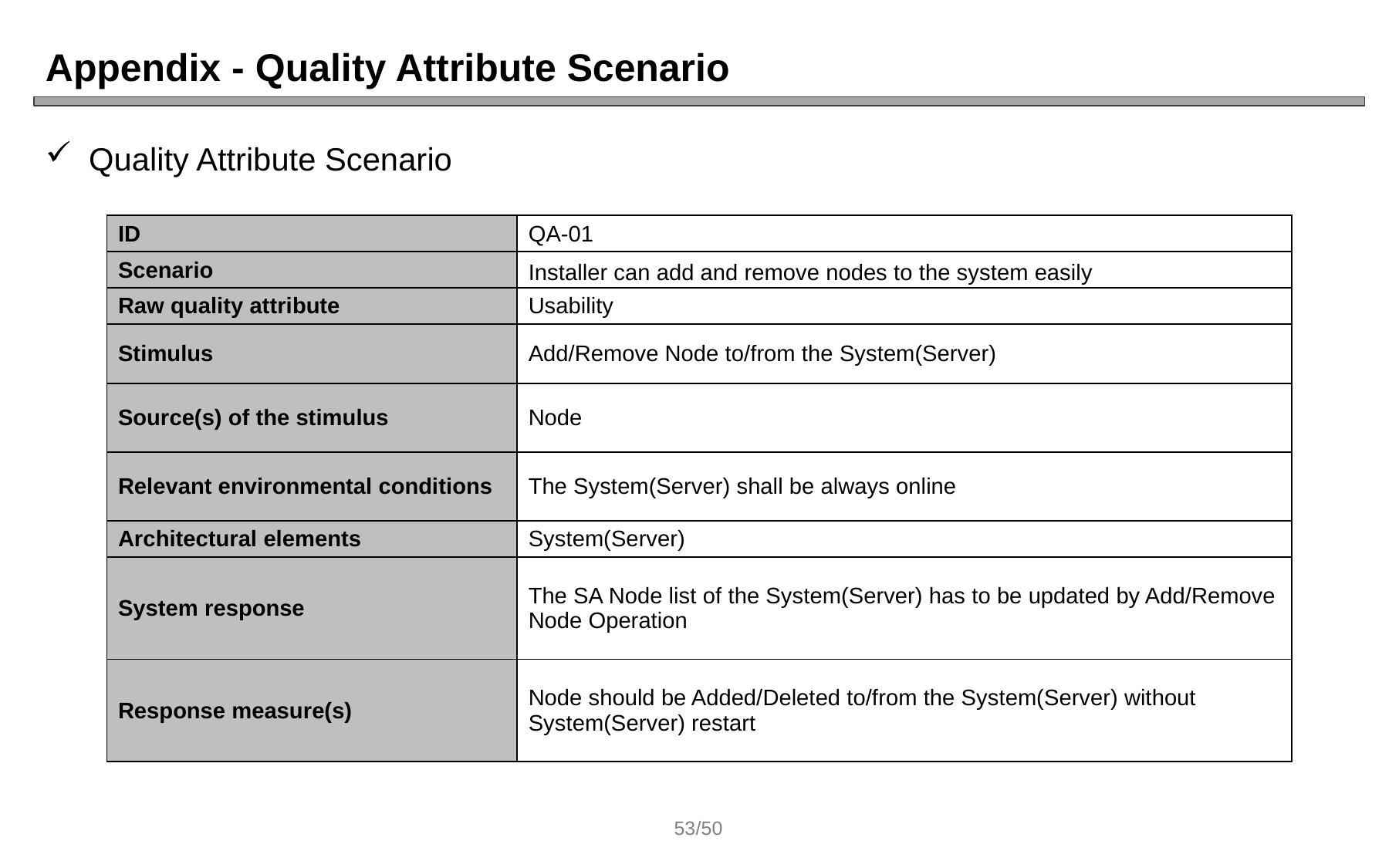

# Appendix - Quality Attribute Scenario
Quality Attribute Scenario

| ID | QA-01 |
| --- | --- |
| Scenario | Installer can add and remove nodes to the system easily |
| Raw quality attribute | Usability |
| Stimulus | Add/Remove Node to/from the System(Server) |
| Source(s) of the stimulus | Node |
| Relevant environmental conditions | The System(Server) shall be always online |
| Architectural elements | System(Server) |
| System response | The SA Node list of the System(Server) has to be updated by Add/Remove Node Operation |
| Response measure(s) | Node should be Added/Deleted to/from the System(Server) without System(Server) restart |
53/50